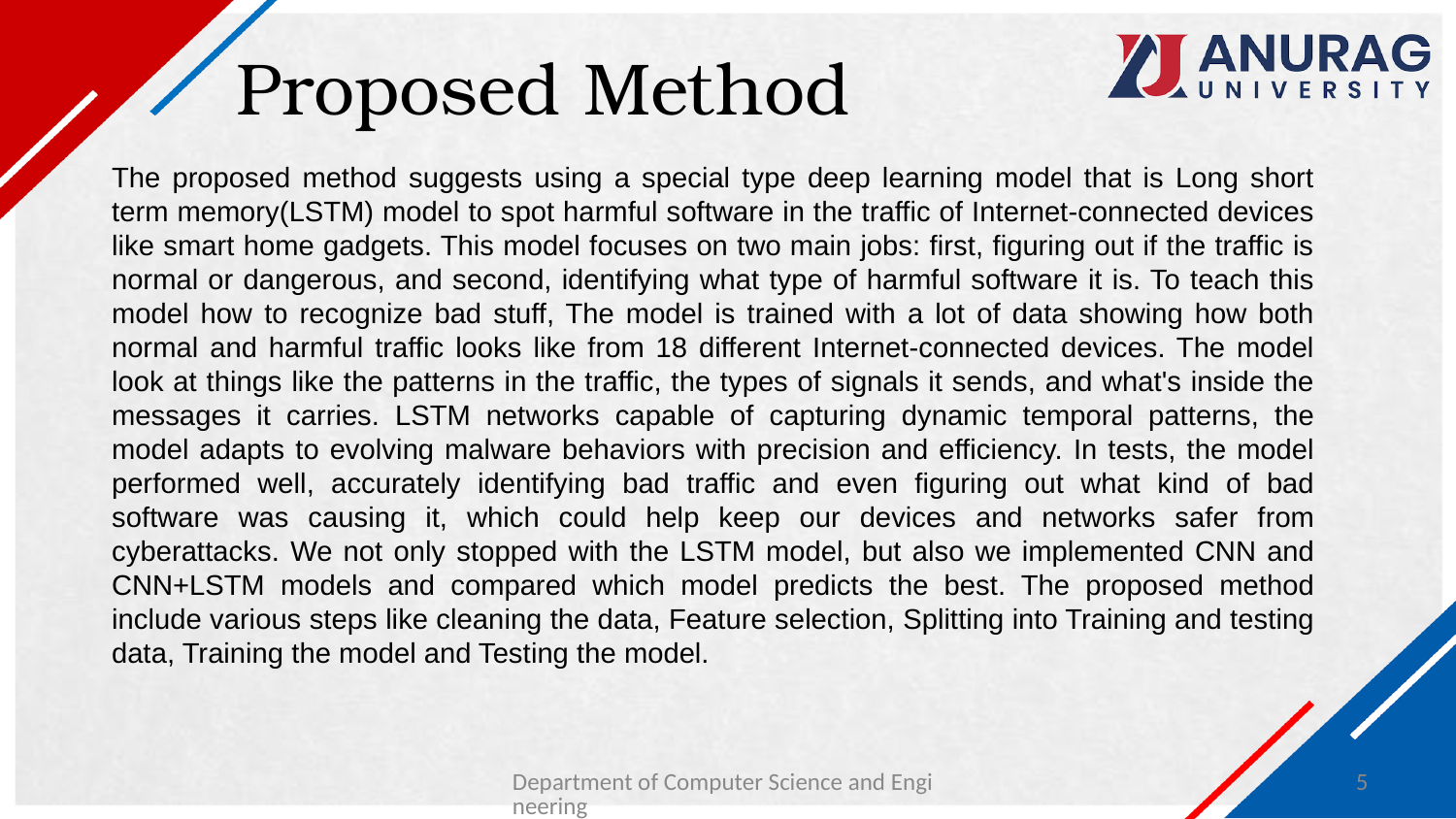

# Proposed Method
The proposed method suggests using a special type deep learning model that is Long short term memory(LSTM) model to spot harmful software in the traffic of Internet-connected devices like smart home gadgets. This model focuses on two main jobs: first, figuring out if the traffic is normal or dangerous, and second, identifying what type of harmful software it is. To teach this model how to recognize bad stuff, The model is trained with a lot of data showing how both normal and harmful traffic looks like from 18 different Internet-connected devices. The model look at things like the patterns in the traffic, the types of signals it sends, and what's inside the messages it carries. LSTM networks capable of capturing dynamic temporal patterns, the model adapts to evolving malware behaviors with precision and efficiency. In tests, the model performed well, accurately identifying bad traffic and even figuring out what kind of bad software was causing it, which could help keep our devices and networks safer from cyberattacks. We not only stopped with the LSTM model, but also we implemented CNN and CNN+LSTM models and compared which model predicts the best. The proposed method include various steps like cleaning the data, Feature selection, Splitting into Training and testing data, Training the model and Testing the model.

Department of Computer Science and Engineering
5